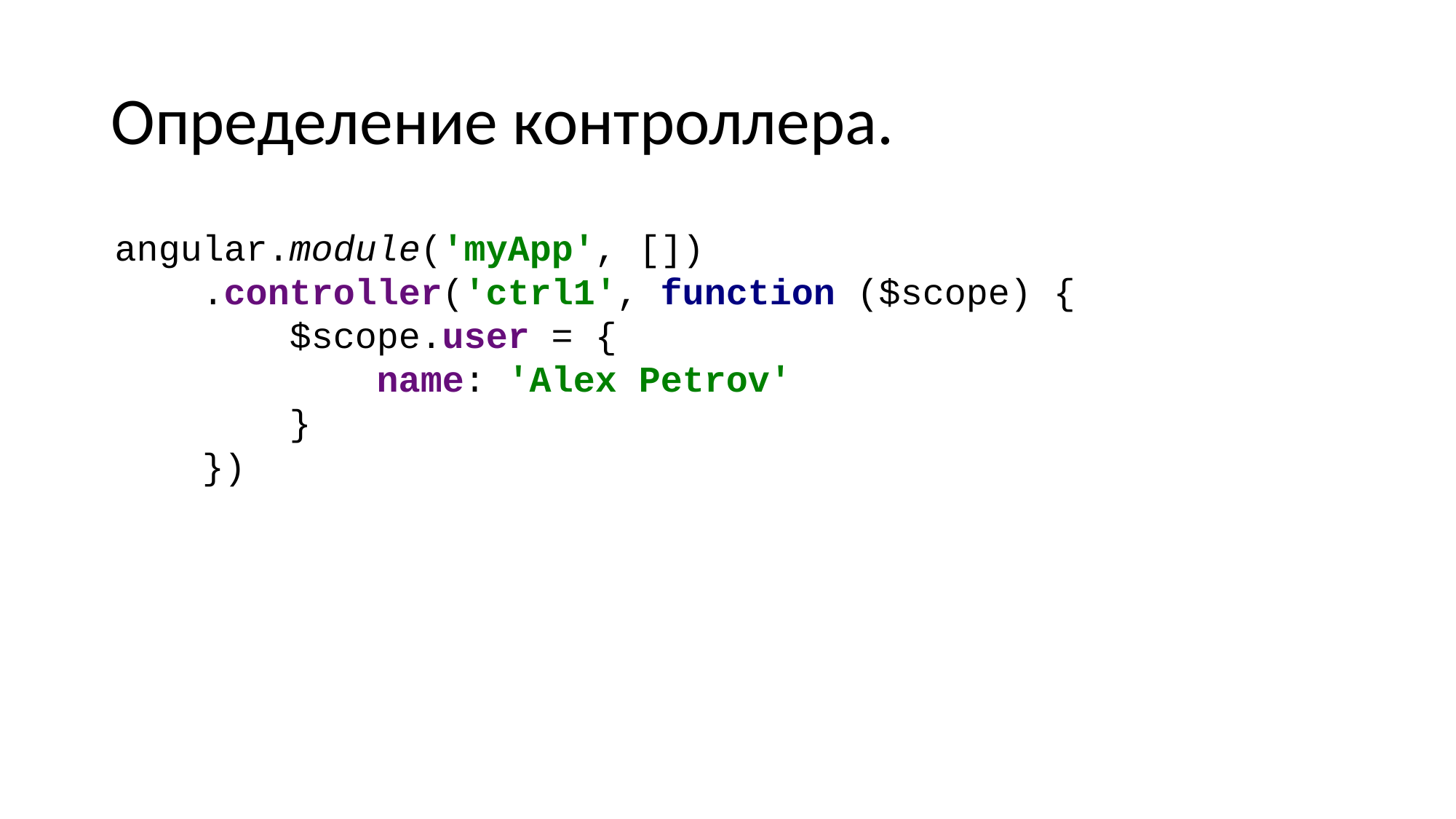

# Определение контроллера.

angular.module('myApp', [])
    .controller('ctrl1', function ($scope) {
        $scope.user = {
            name: 'Alex Petrov'
        }
    })